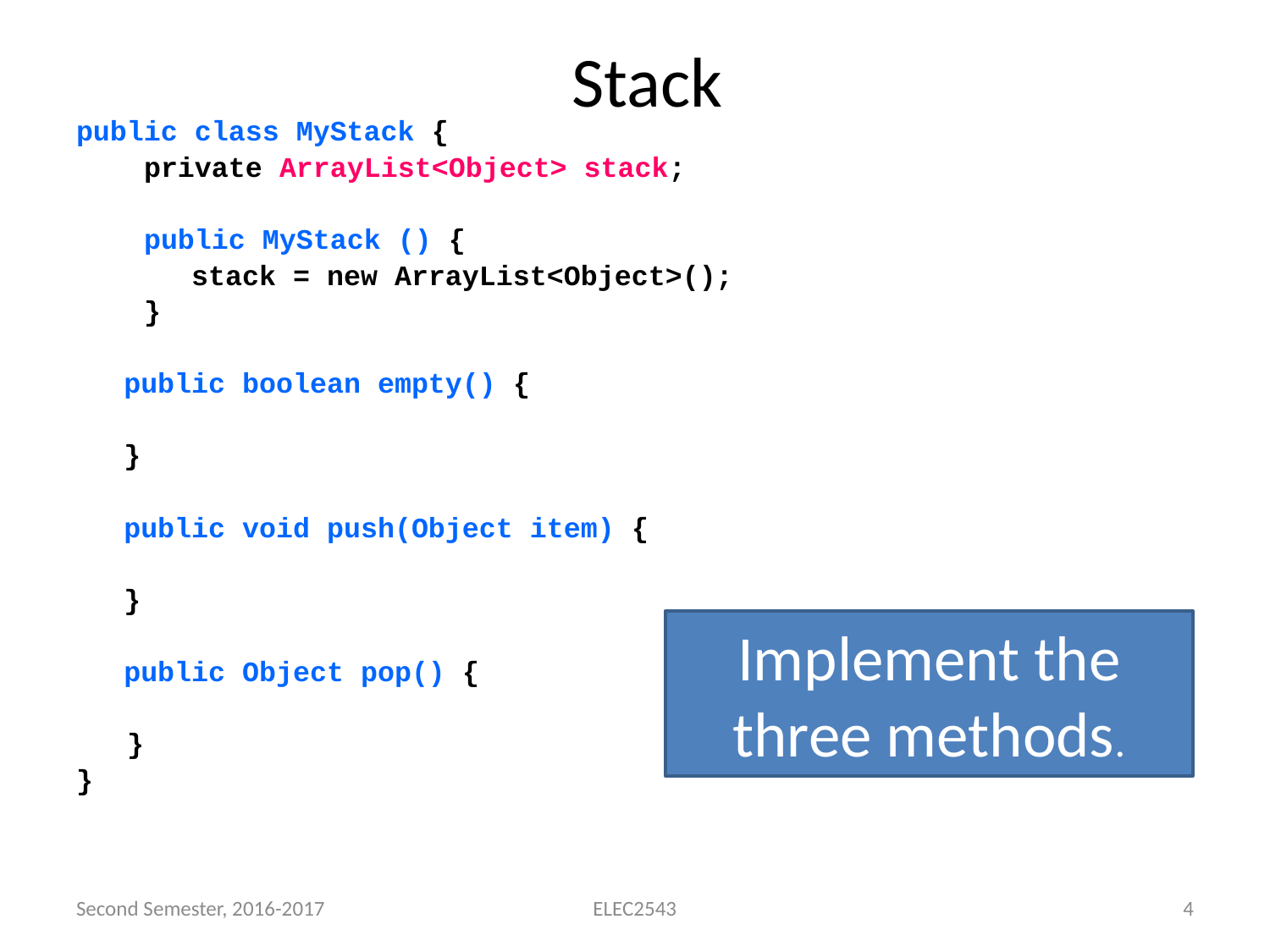

Stack
public class MyStack {
    private ArrayList<Object> stack;

    public MyStack () {
	    stack = new ArrayList<Object>();
    }

	public boolean empty() {

	}

	public void push(Object item) {

	}

	public Object pop() {

   }
}
Implement the three methods.
Second Semester, 2016-2017
ELEC2543
4